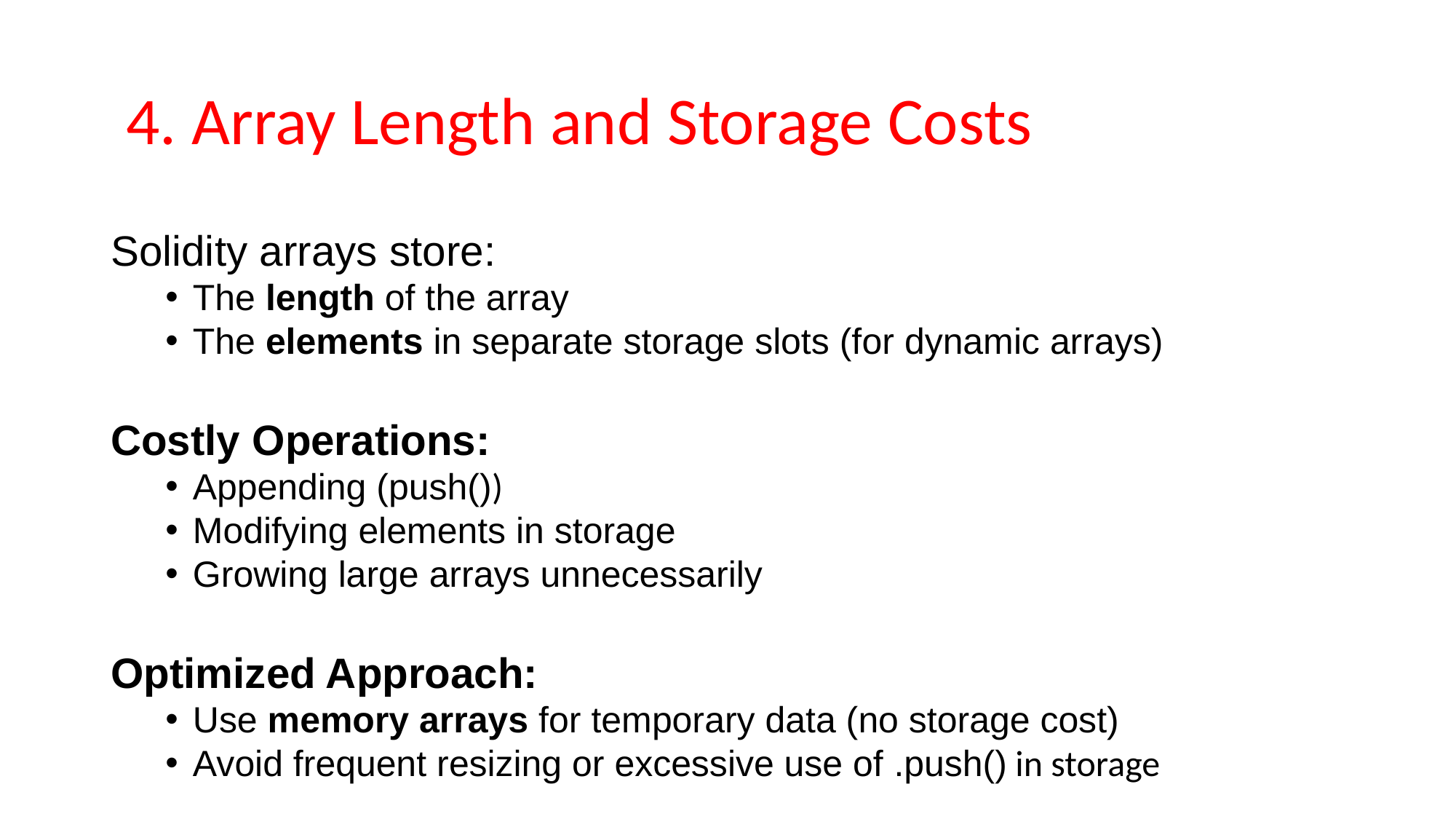

# 4. Array Length and Storage Costs
Solidity arrays store:
The length of the array
The elements in separate storage slots (for dynamic arrays)

Costly Operations:
Appending (push())
Modifying elements in storage
Growing large arrays unnecessarily

Optimized Approach:
Use memory arrays for temporary data (no storage cost)
Avoid frequent resizing or excessive use of .push() in storage